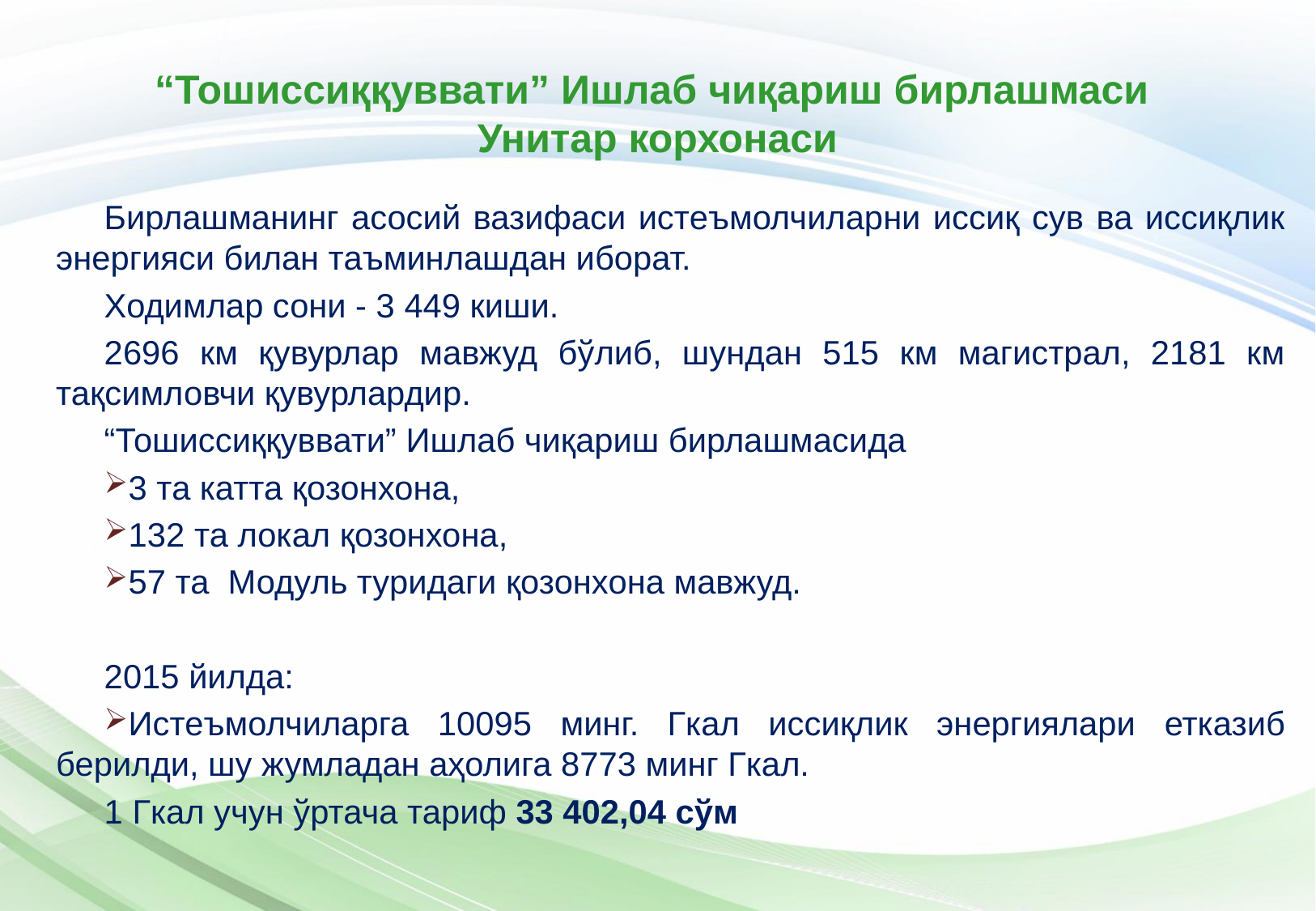

# “Тошиссиққуввати” Ишлаб чиқариш бирлашмаси Унитар корхонаси
Бирлашманинг асосий вазифаси истеъмолчиларни иссиқ сув ва иссиқлик энергияси билан таъминлашдан иборат.
Ходимлар сони - 3 449 киши.
2696 км қувурлар мавжуд бўлиб, шундан 515 км магистрал, 2181 км тақсимловчи қувурлардир.
“Тошиссиққуввати” Ишлаб чиқариш бирлашмасида
3 та катта қозонхона,
132 та локал қозонхона,
57 та  Модуль туридаги қозонхона мавжуд.

2015 йилда:
Истеъмолчиларга 10095 минг. Гкал иссиқлик энергиялари етказиб берилди, шу жумладан аҳолига 8773 минг Гкал.
1 Гкал учун ўртача тариф 33 402,04 сўм